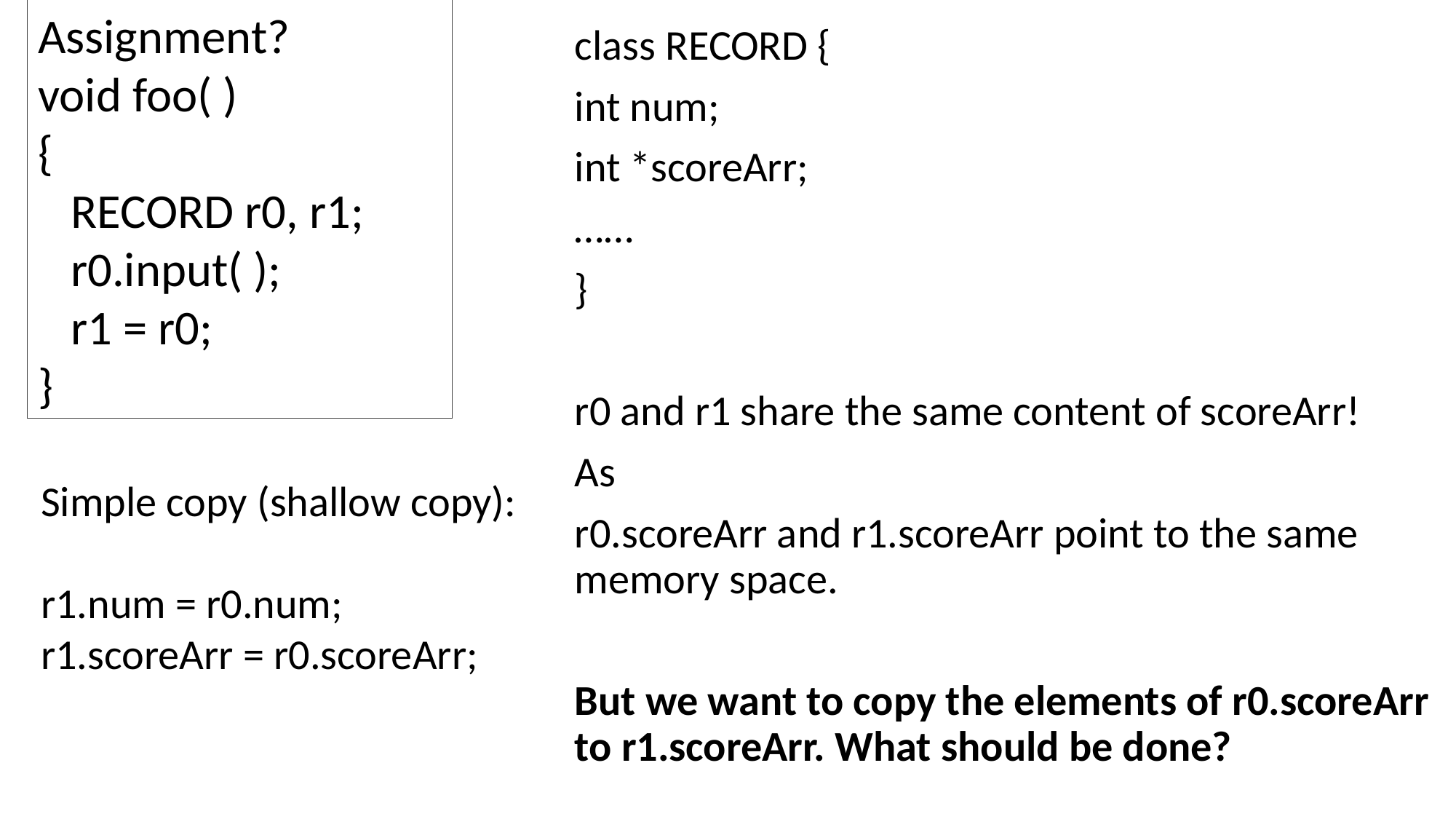

Assignment?
void foo( )
{
   RECORD r0, r1;
   r0.input( );
   r1 = r0;
}
class RECORD {
int num;
int *scoreArr;
……
}

r0 and r1 share the same content of scoreArr!
As
r0.scoreArr and r1.scoreArr point to the same memory space.

But we want to copy the elements of r0.scoreArr to r1.scoreArr. What should be done?
Simple copy (shallow copy):

r1.num = r0.num;
r1.scoreArr = r0.scoreArr;